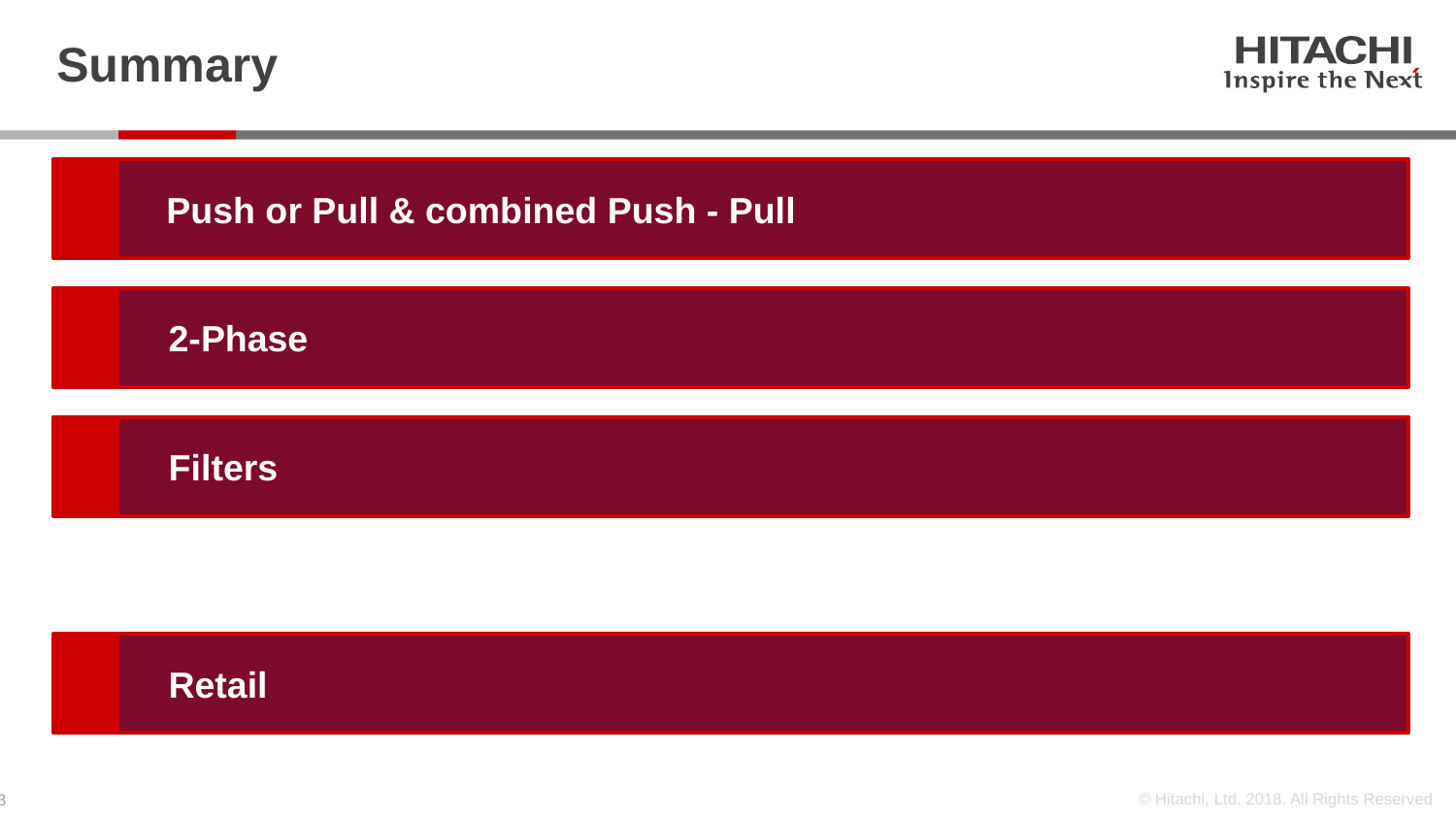

# Summary

Push or Pull & combined Push - Pull

2-Phase

Filters

Retail